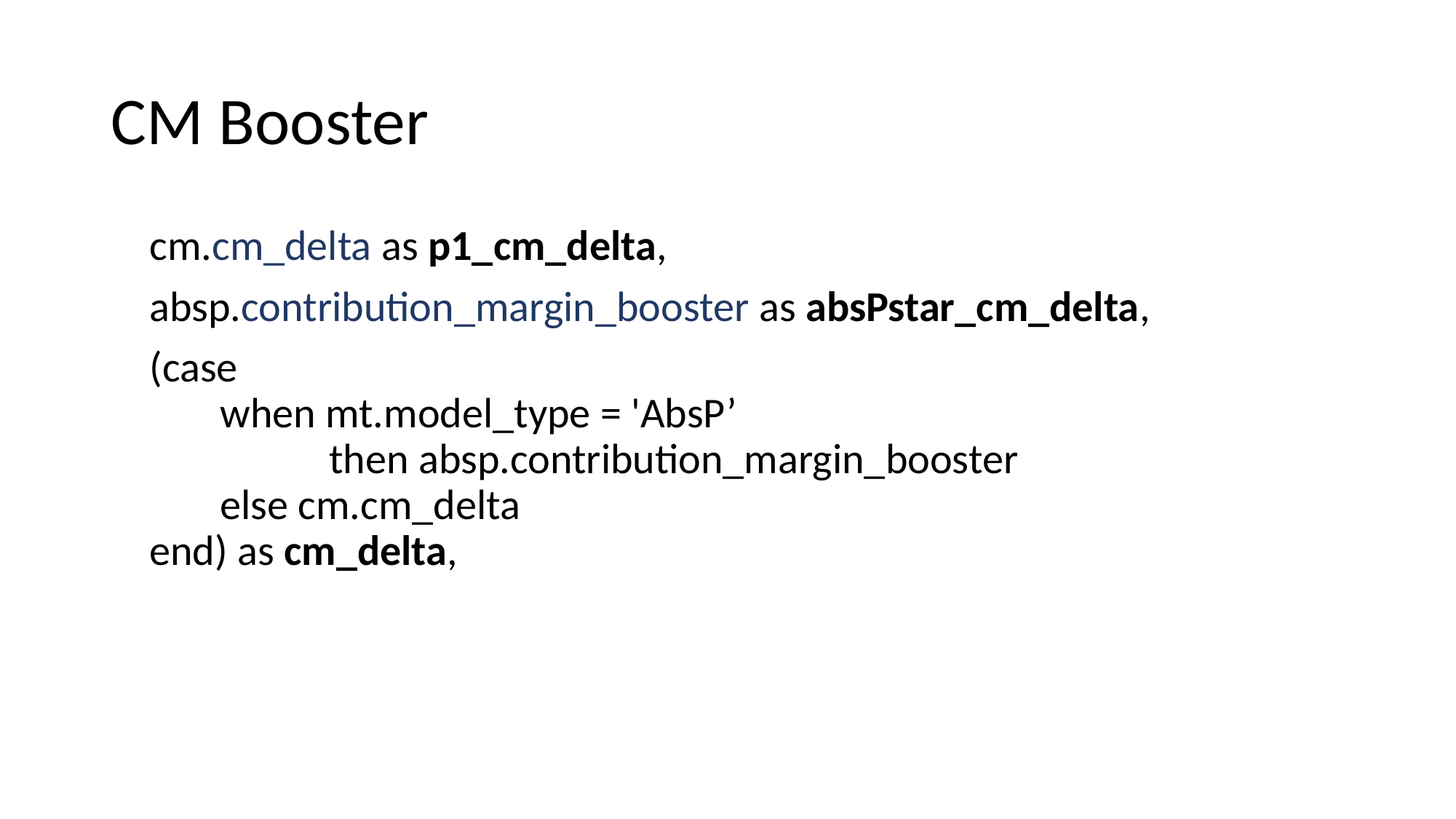

# CM Booster
    cm.cm_delta as p1_cm_delta,
    absp.contribution_margin_booster as absPstar_cm_delta,
    (case 
	when mt.model_type = 'AbsP’ 
		then absp.contribution_margin_booster 
	else cm.cm_delta 
    end) as cm_delta,